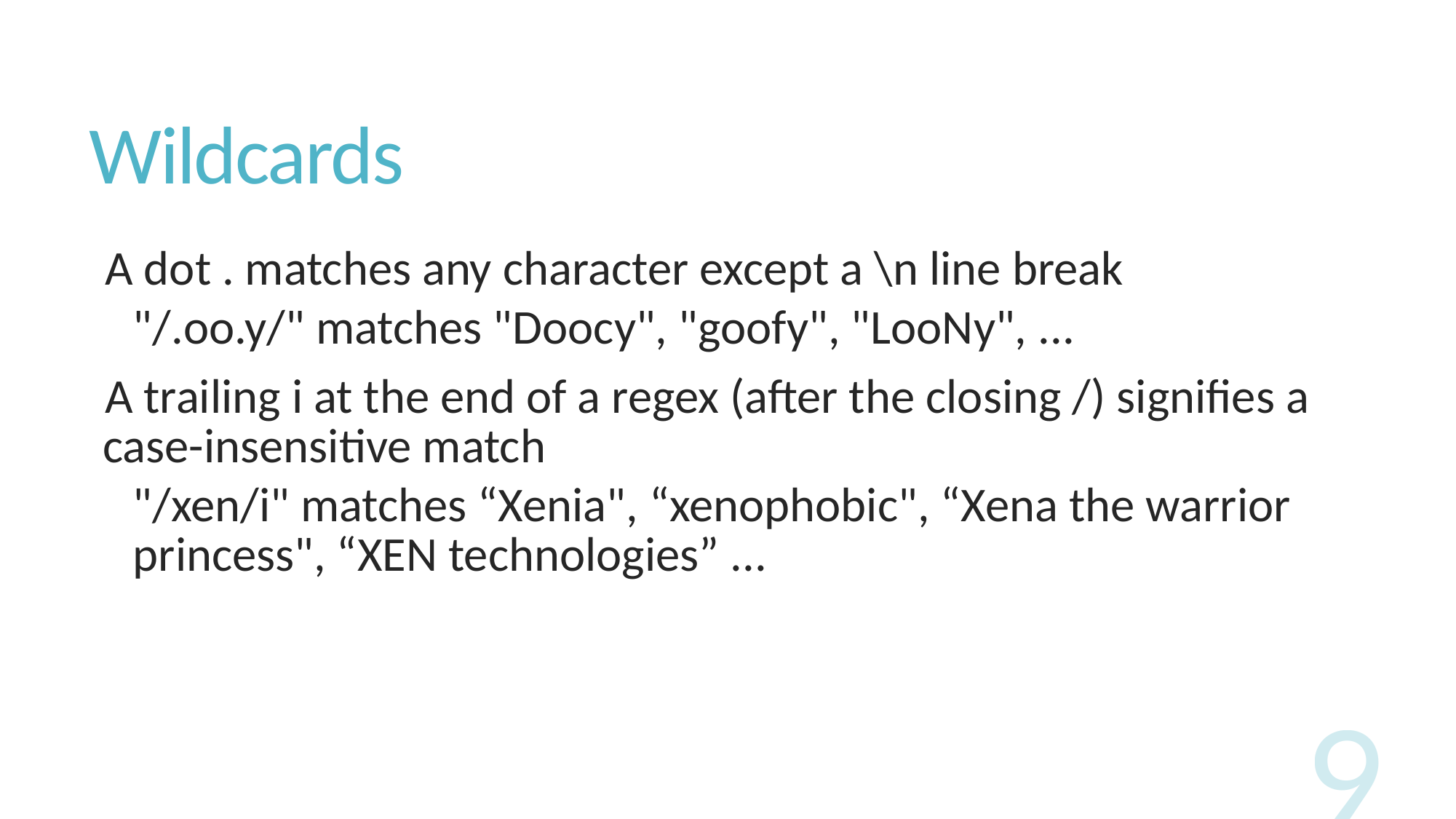

# Wildcards
A dot . matches any character except a \n line break
"/.oo.y/" matches "Doocy", "goofy", "LooNy", ...
A trailing i at the end of a regex (after the closing /) signifies a case-insensitive match
"/xen/i" matches “Xenia", “xenophobic", “Xena the warrior princess", “XEN technologies” ...
9